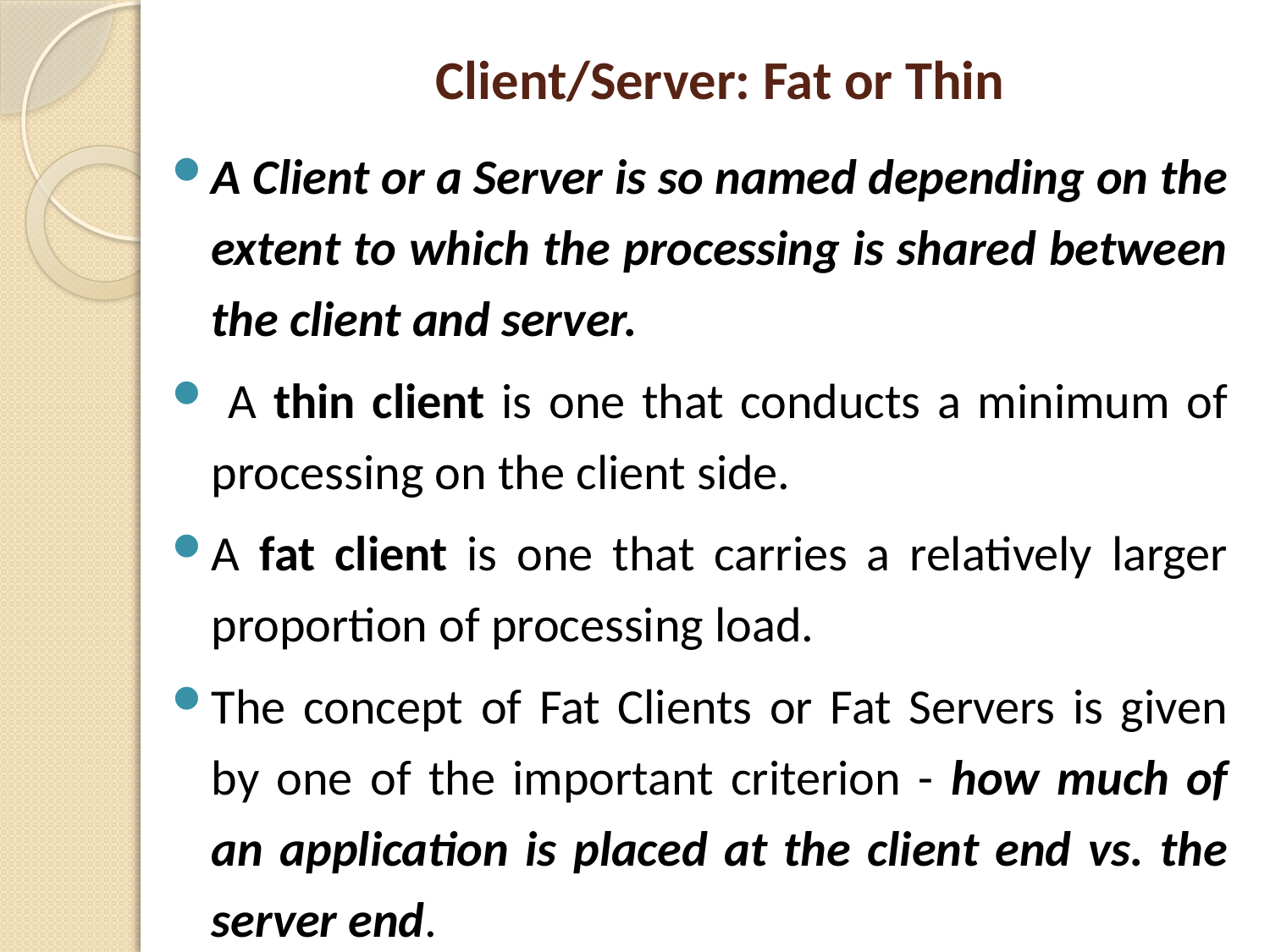

# Client/Server: Fat or Thin
A Client or a Server is so named depending on the extent to which the processing is shared between the client and server.
 A thin client is one that conducts a minimum of processing on the client side.
A fat client is one that carries a relatively larger proportion of processing load.
The concept of Fat Clients or Fat Servers is given by one of the important criterion - how much of an application is placed at the client end vs. the server end.